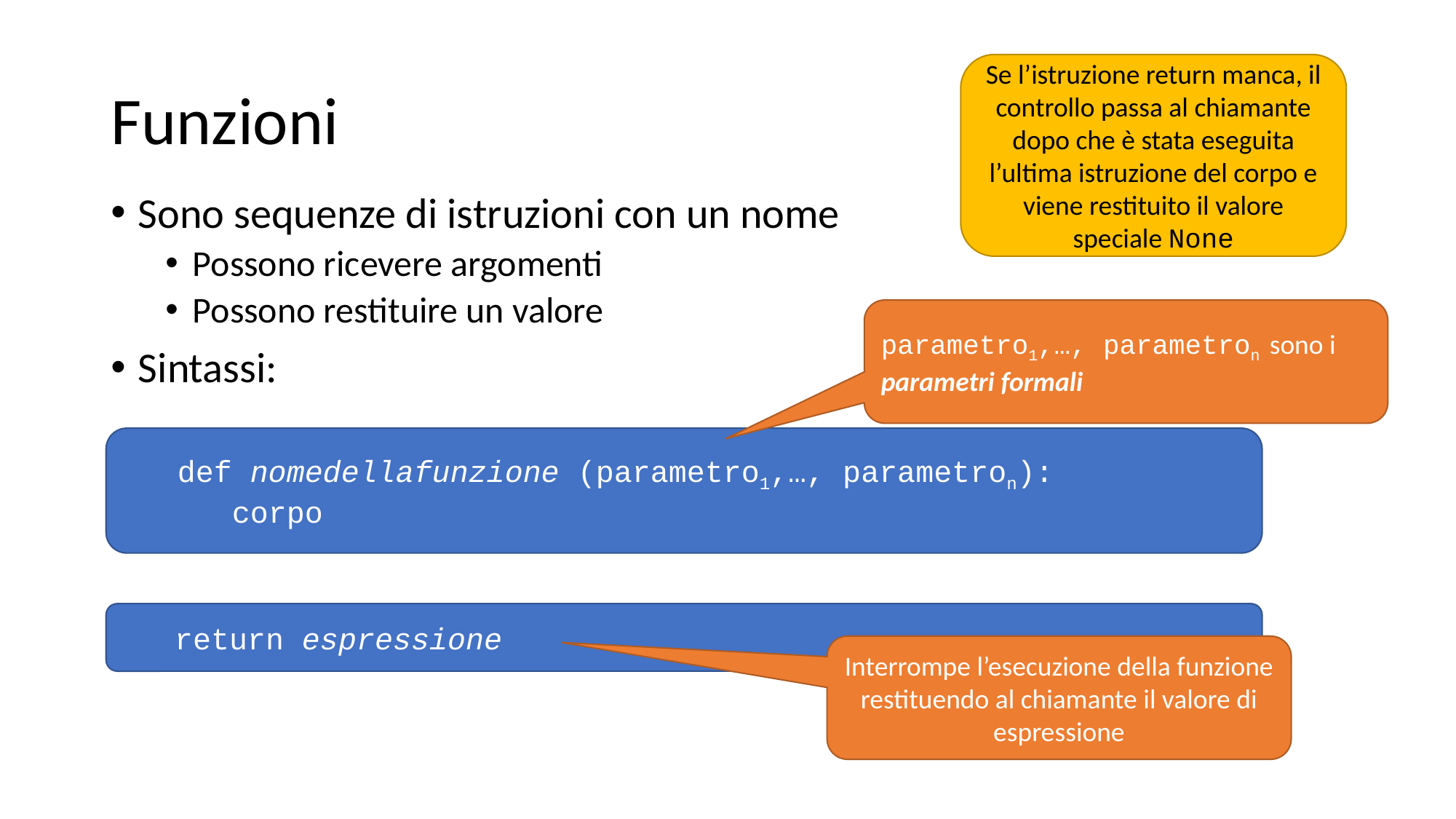

# Funzioni
Se l’istruzione return manca, il controllo passa al chiamante dopo che è stata eseguita l’ultima istruzione del corpo e viene restituito il valore speciale None
Sono sequenze di istruzioni con un nome
Possono ricevere argomenti
Possono restituire un valore
Sintassi:
parametro1,…, parametron sono i parametri formali
def nomedellafunzione (parametro1,…, parametron):
corpo
return espressione
Interrompe l’esecuzione della funzione restituendo al chiamante il valore di espressione